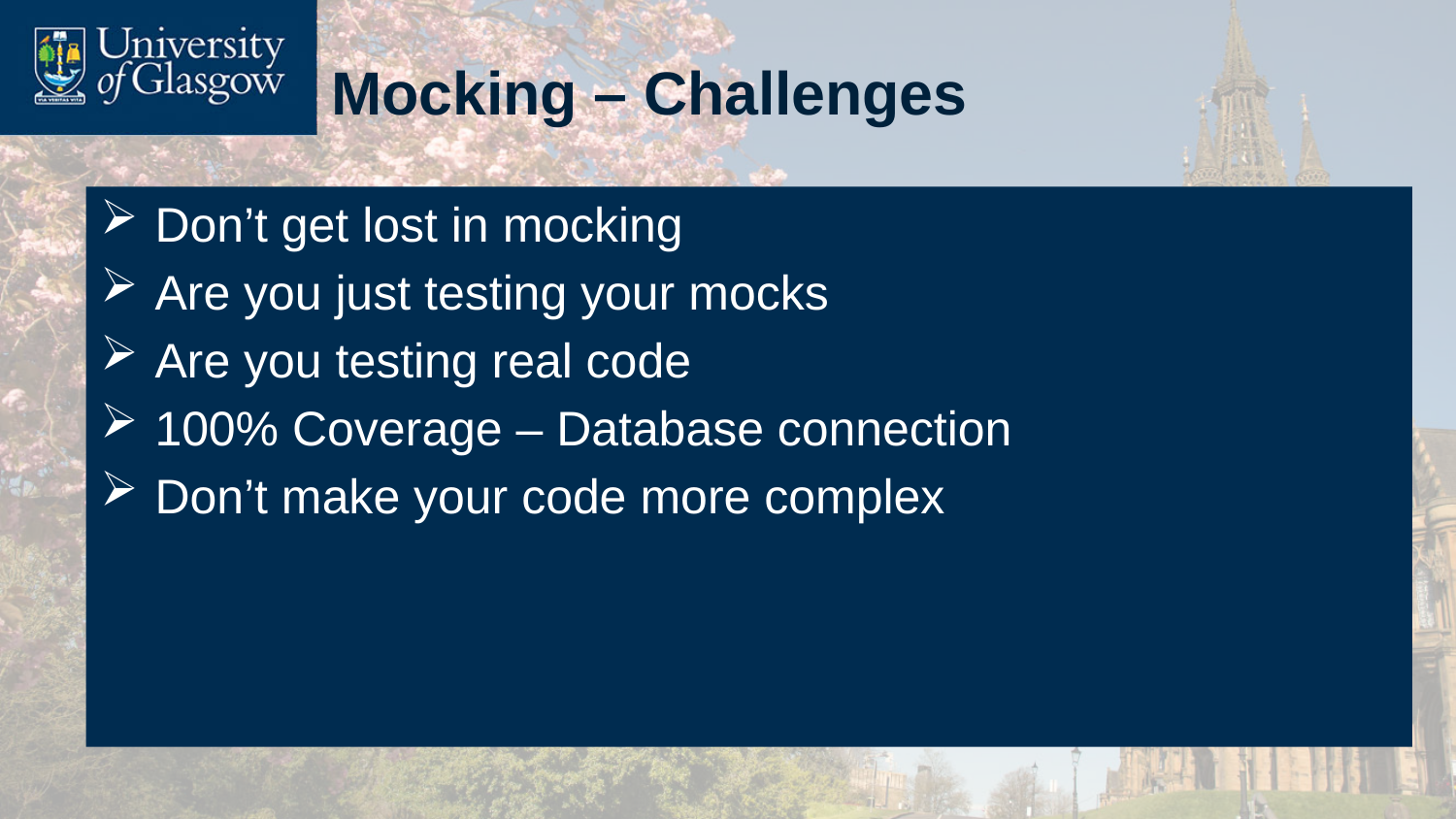

# Mocking – Challenges
Don’t get lost in mocking
Are you just testing your mocks
Are you testing real code
100% Coverage – Database connection
Don’t make your code more complex